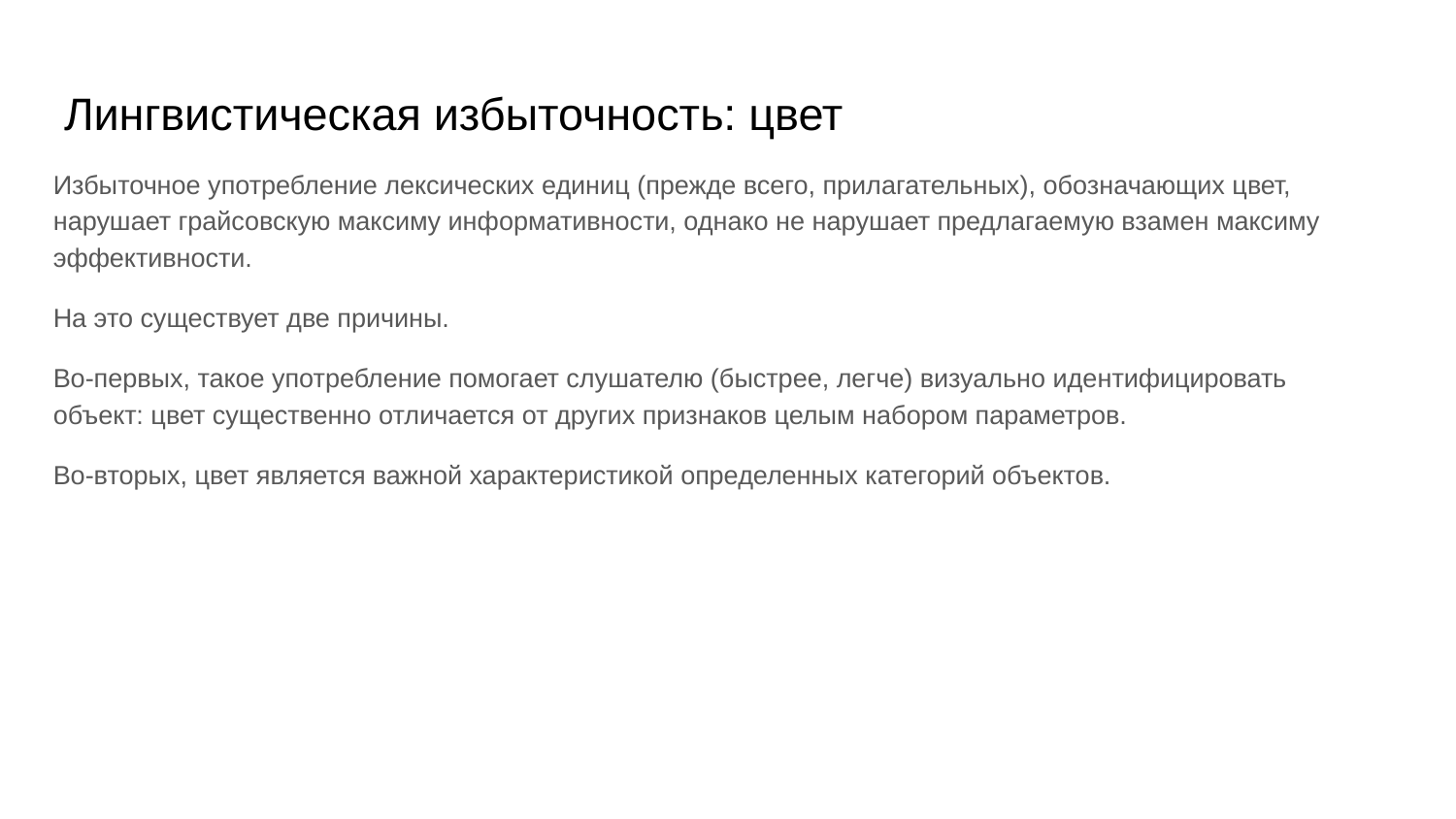

# Лингвистическая избыточность: цвет

Избыточное употребление лексических единиц (прежде всего, прилагательных), обозначающих цвет, нарушает грайсовскую максиму информативности, однако не нарушает предлагаемую взамен максиму эффективности.
На это существует две причины.
Во-первых, такое употребление помогает слушателю (быстрее, легче) визуально идентифицировать объект: цвет существенно отличается от других признаков целым набором параметров.
Во-вторых, цвет является важной характеристикой определенных категорий объектов.